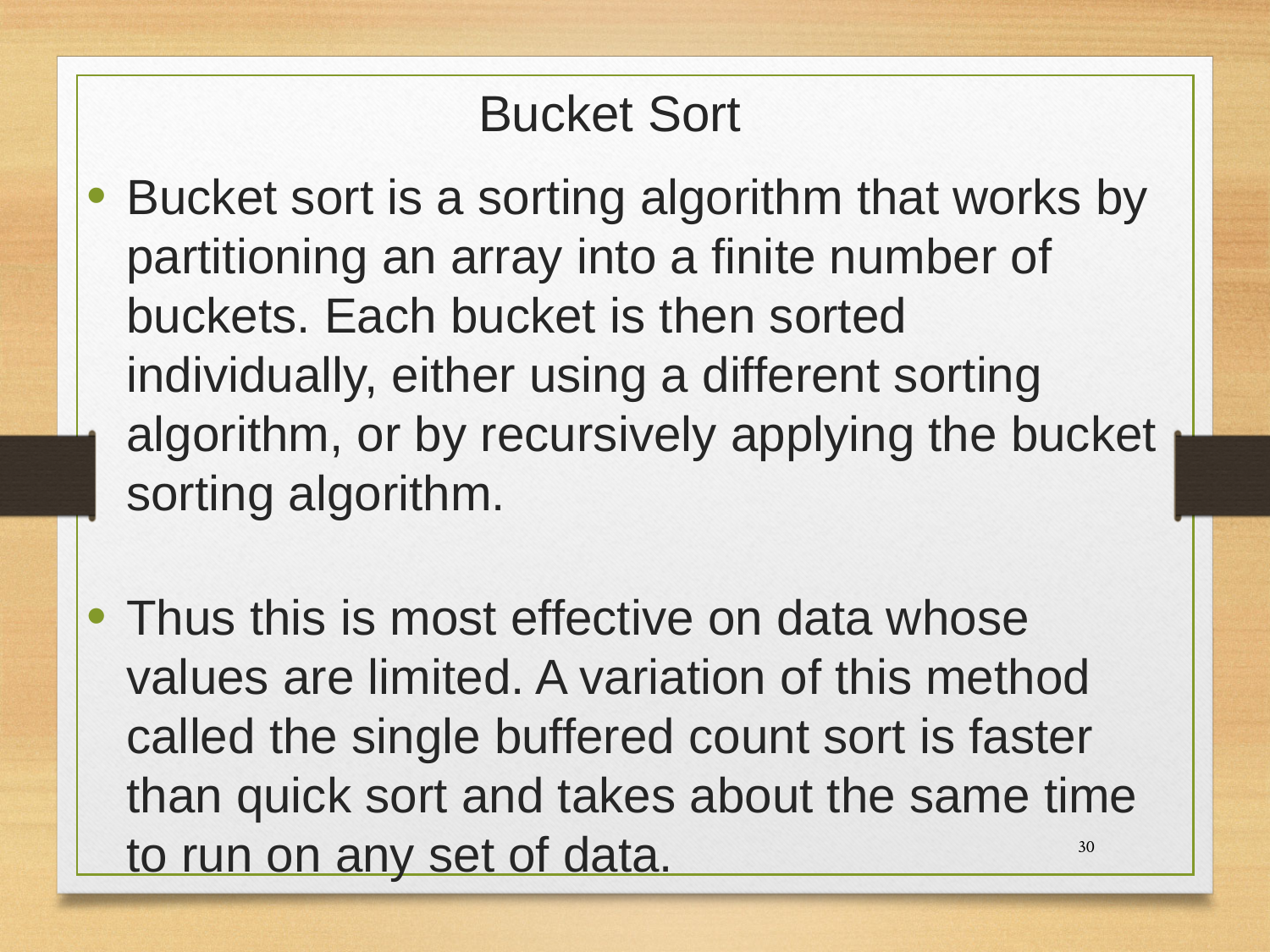

# Bucket Sort
Bucket sort is a sorting algorithm that works by partitioning an array into a finite number of buckets. Each bucket is then sorted individually, either using a different sorting algorithm, or by recursively applying the bucket sorting algorithm.

Thus this is most effective on data whose values are limited. A variation of this method called the single buffered count sort is faster than quick sort and takes about the same time to run on any set of data.
30